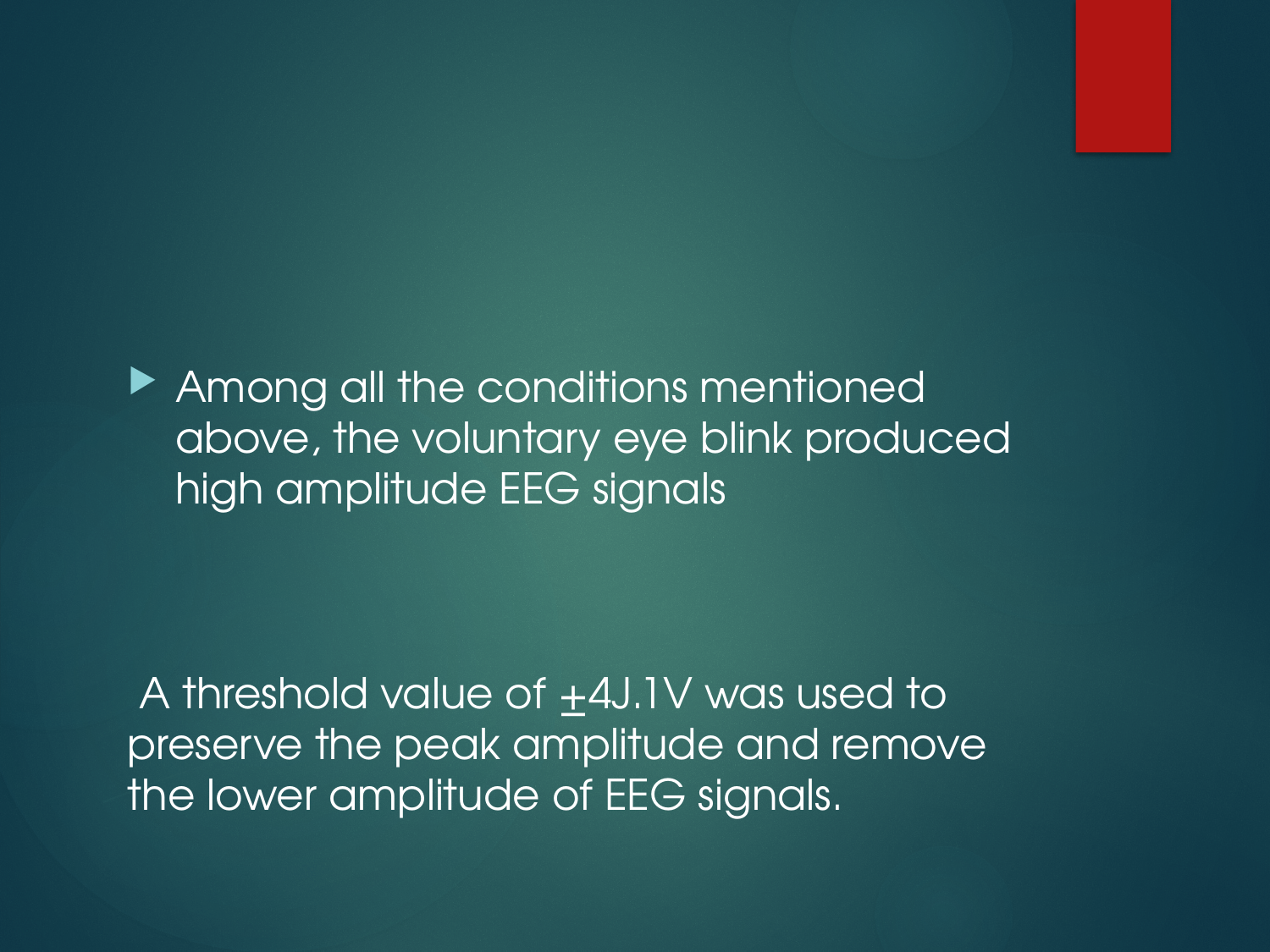

#

Among all the conditions mentioned above, the voluntary eye blink produced high amplitude EEG signals

 A threshold value of ±4J.1V was used to preserve the peak amplitude and remove the lower amplitude of EEG signals.